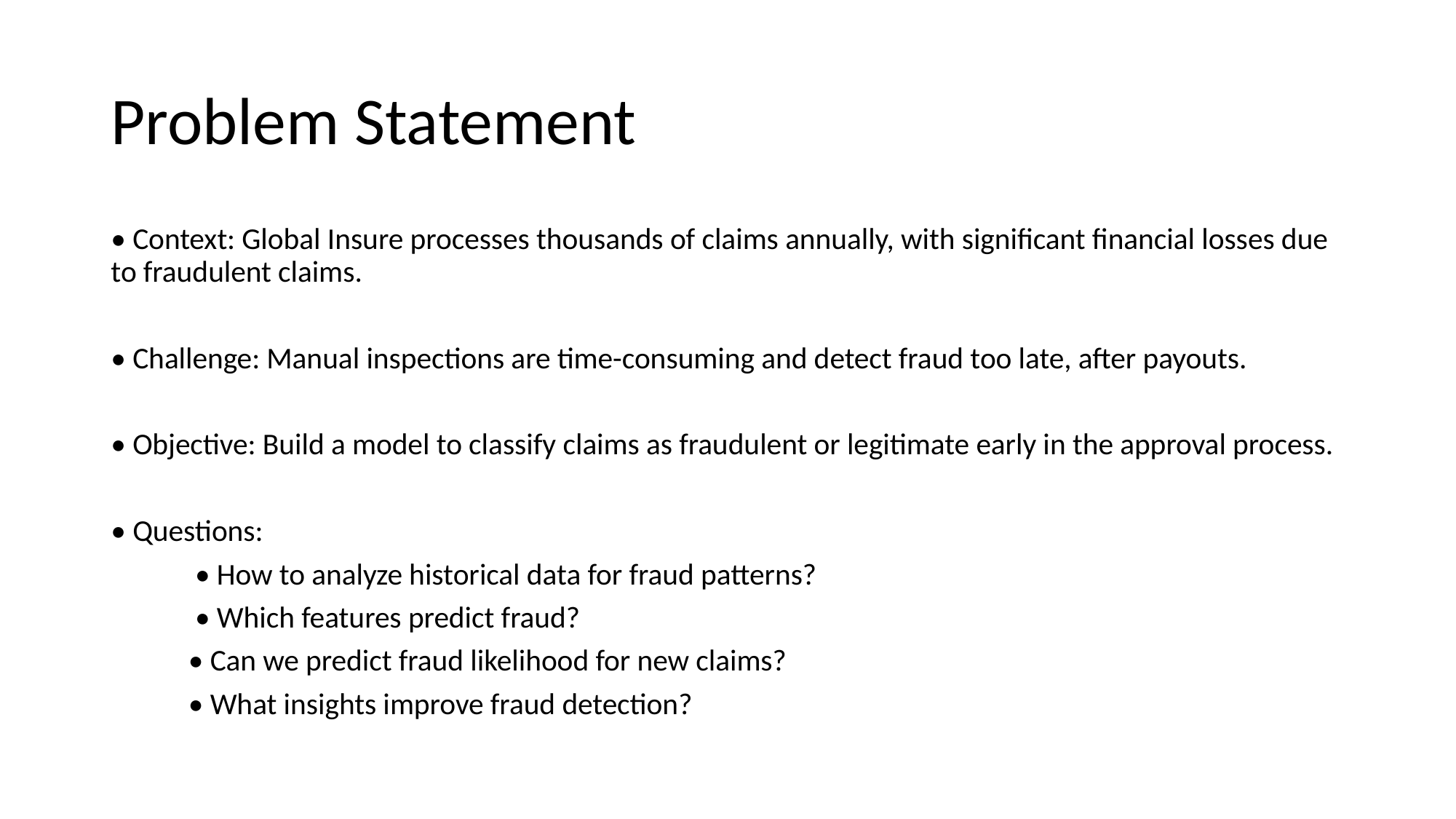

# Problem Statement
• Context: Global Insure processes thousands of claims annually, with significant financial losses due to fraudulent claims.

• Challenge: Manual inspections are time-consuming and detect fraud too late, after payouts.

• Objective: Build a model to classify claims as fraudulent or legitimate early in the approval process.

• Questions:
	 • How to analyze historical data for fraud patterns?
	 • Which features predict fraud?
	• Can we predict fraud likelihood for new claims?
	• What insights improve fraud detection?